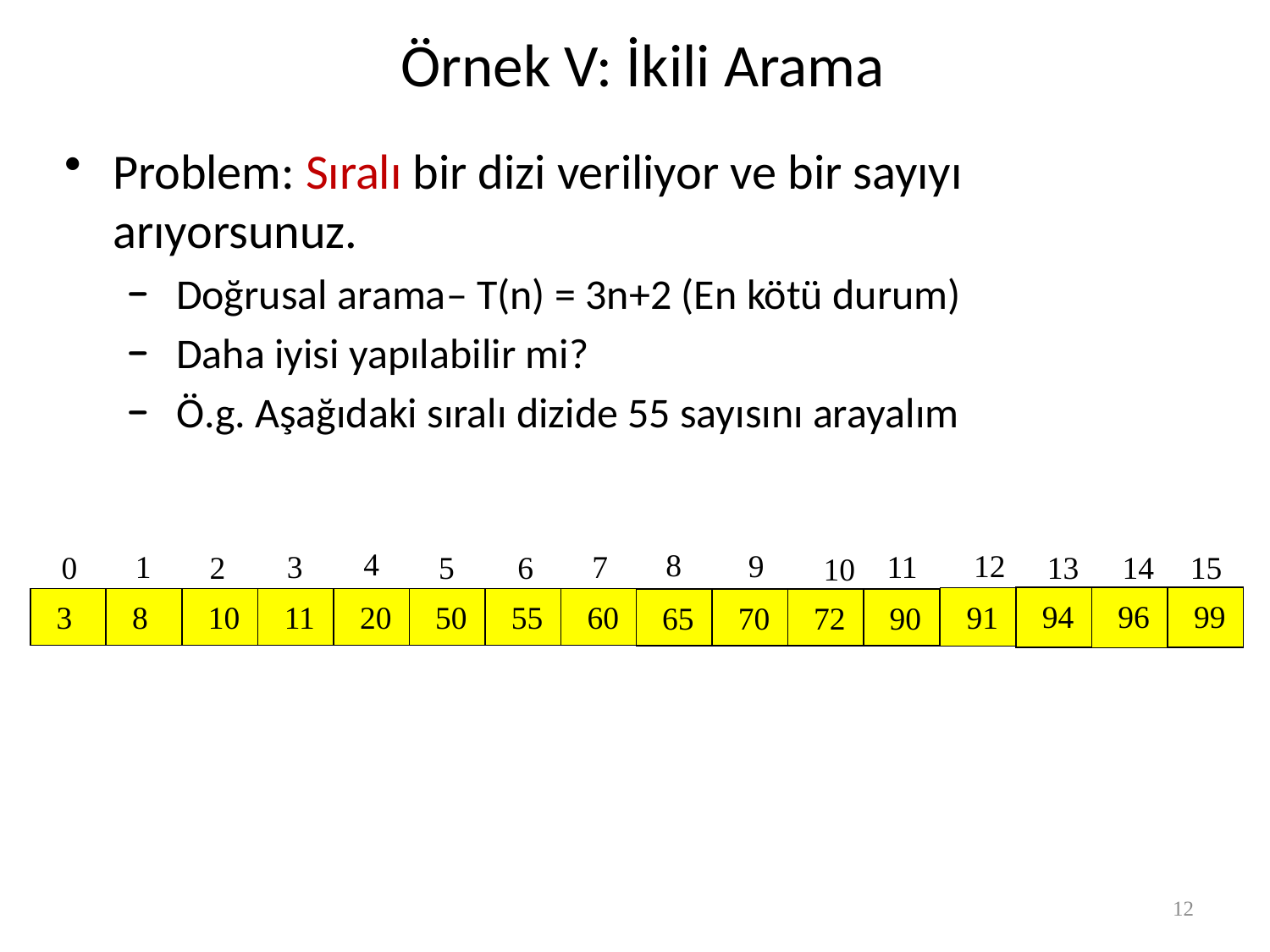

# Örnek V: İkili Arama
Problem: Sıralı bir dizi veriliyor ve bir sayıyı arıyorsunuz.
Doğrusal arama– T(n) = 3n+2 (En kötü durum)
Daha iyisi yapılabilir mi?
Ö.g. Aşağıdaki sıralı dizide 55 sayısını arayalım
4
8
9
12
1
11
3
7
0
2
15
5
6
13
14
10

94
99
96
91
3
8
10
11
20
50
55
60
65
70
72
90
12